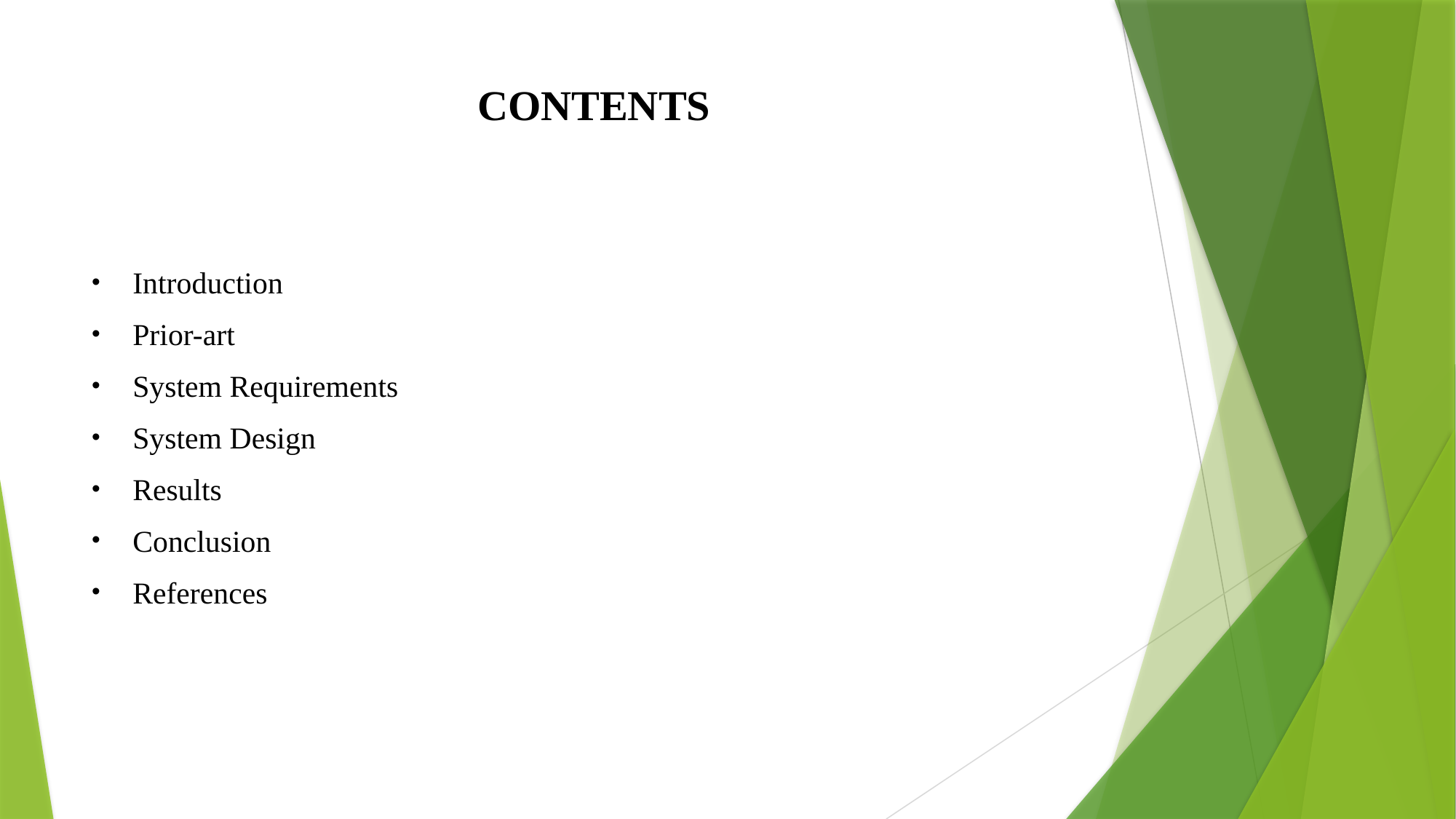

# CONTENTS
Introduction
Prior-art
System Requirements
System Design
Results
Conclusion
References